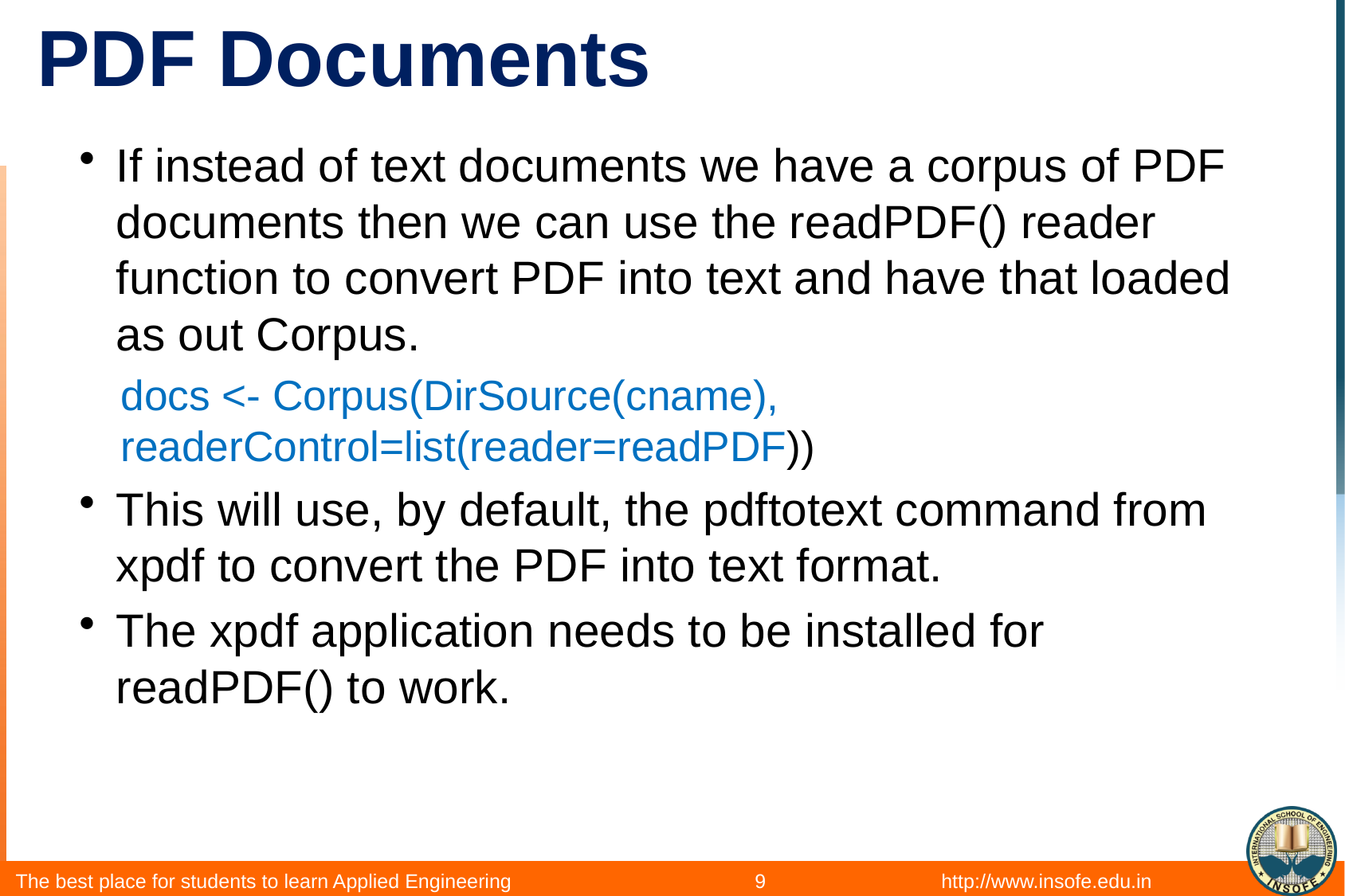

# PDF Documents
If instead of text documents we have a corpus of PDF documents then we can use the readPDF() reader function to convert PDF into text and have that loaded as out Corpus.
docs <- Corpus(DirSource(cname), readerControl=list(reader=readPDF))
This will use, by default, the pdftotext command from xpdf to convert the PDF into text format.
The xpdf application needs to be installed for readPDF() to work.